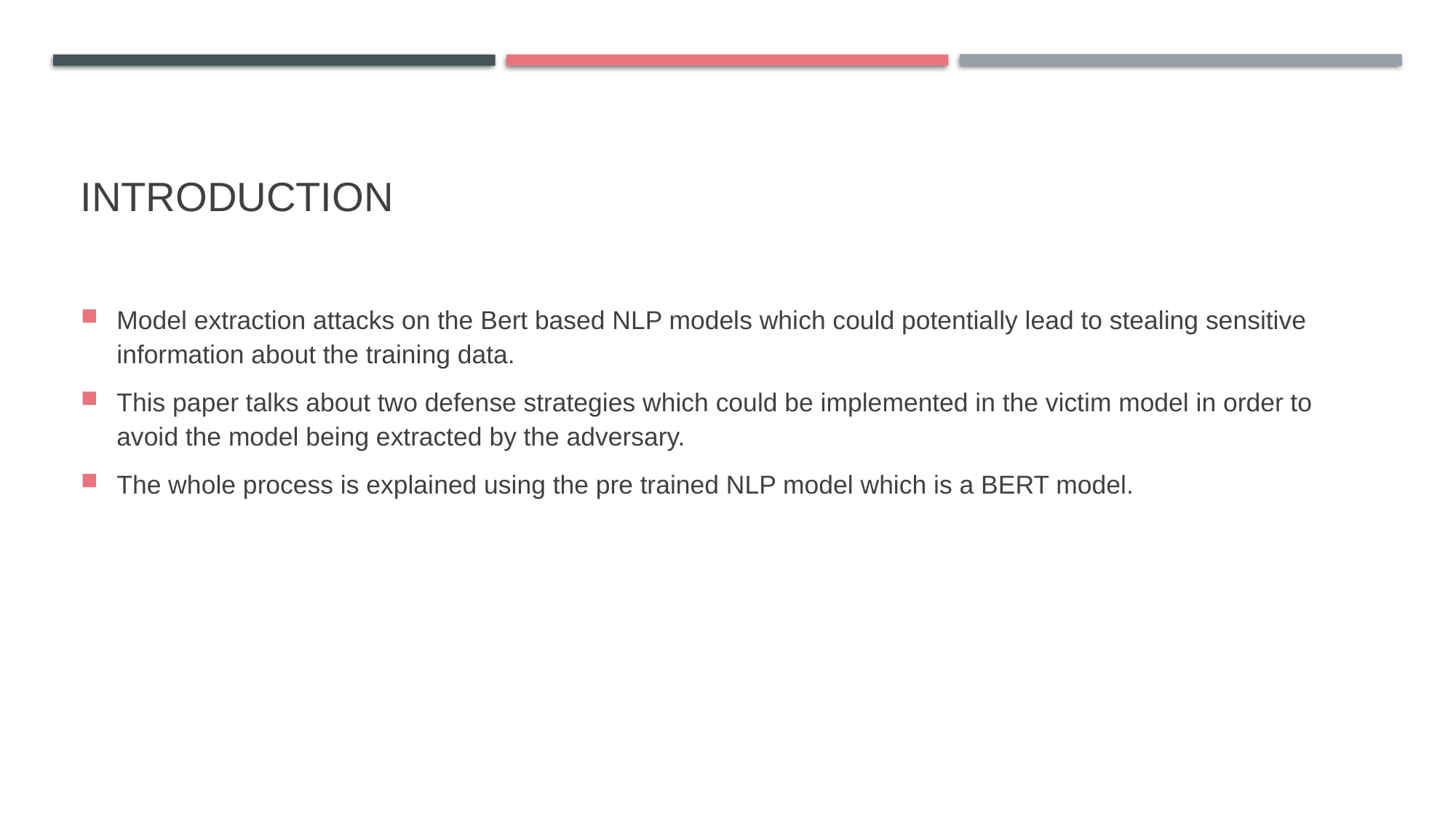

# Introduction
Model extraction attacks on the Bert based NLP models which could potentially lead to stealing sensitive information about the training data.
This paper talks about two defense strategies which could be implemented in the victim model in order to avoid the model being extracted by the adversary.
The whole process is explained using the pre trained NLP model which is a BERT model.